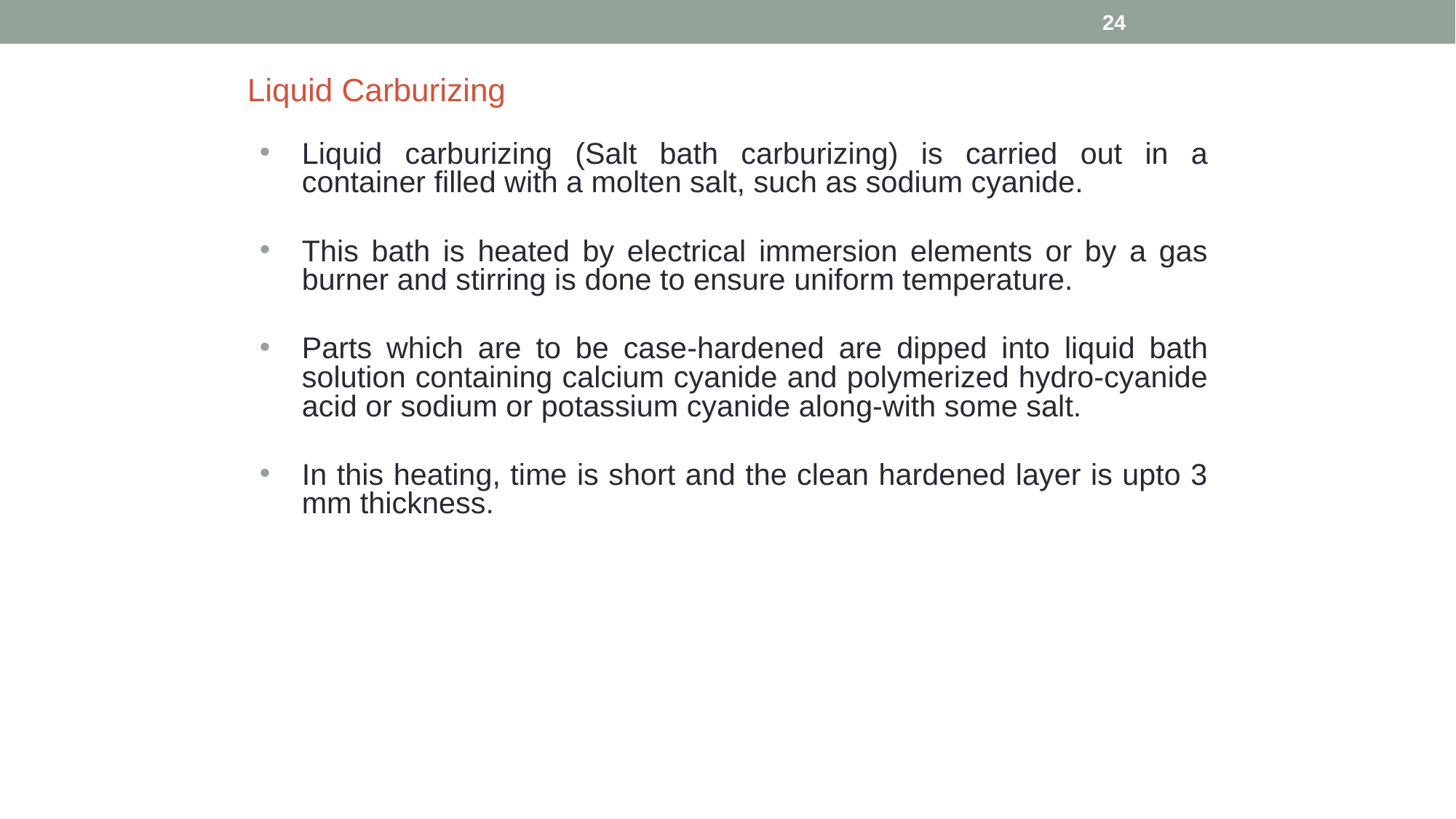

24
# Liquid Carburizing
Liquid carburizing (Salt bath carburizing) is carried out in a container filled with a molten salt, such as sodium cyanide.

This bath is heated by electrical immersion elements or by a gas burner and stirring is done to ensure uniform temperature.

Parts which are to be case-hardened are dipped into liquid bath solution containing calcium cyanide and polymerized hydro-cyanide acid or sodium or potassium cyanide along-with some salt.

In this heating, time is short and the clean hardened layer is upto 3 mm thickness.